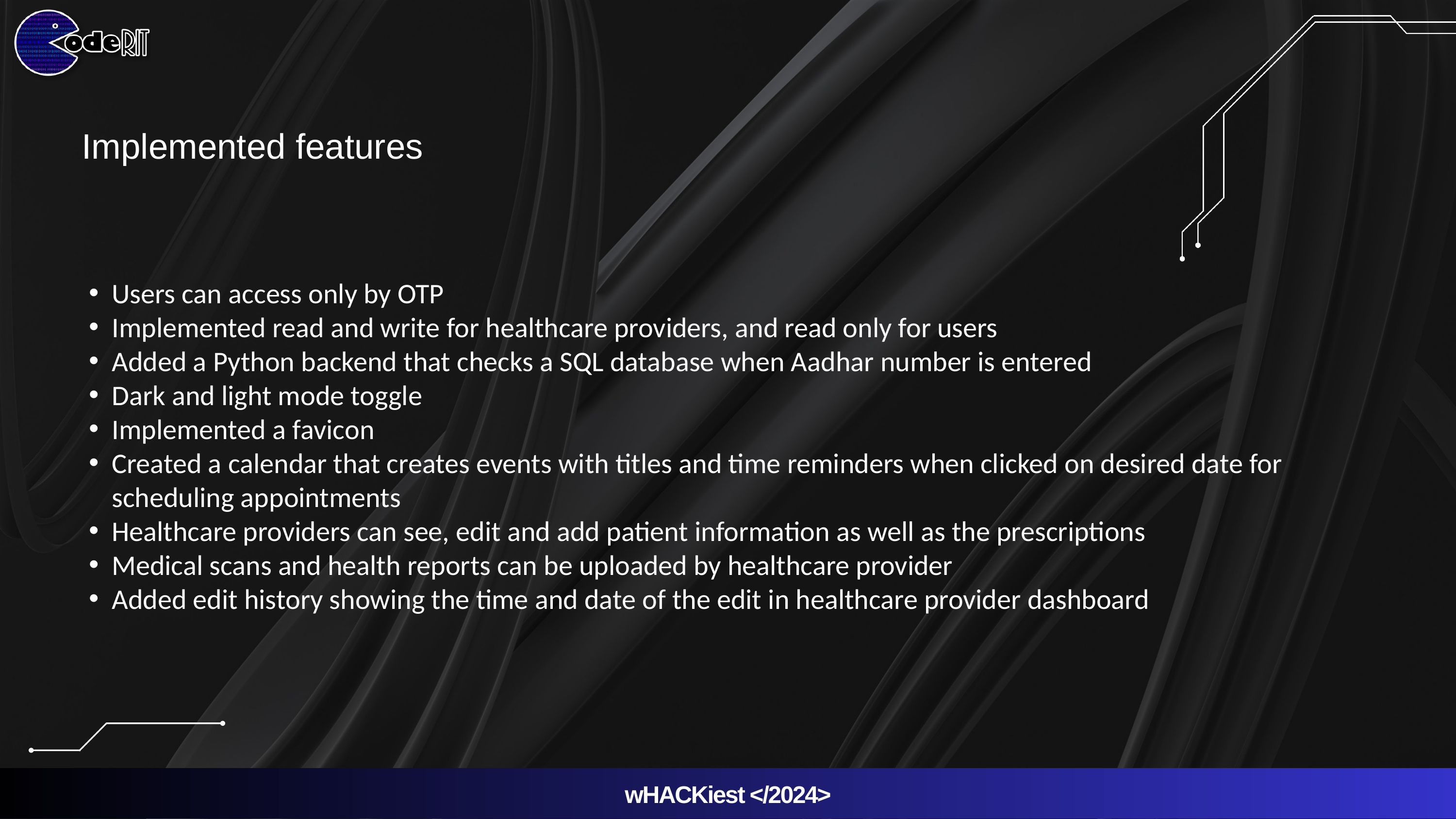

Implemented features
Users can access only by OTP
Implemented read and write for healthcare providers, and read only for users
Added a Python backend that checks a SQL database when Aadhar number is entered
Dark and light mode toggle
Implemented a favicon
Created a calendar that creates events with titles and time reminders when clicked on desired date for scheduling appointments
Healthcare providers can see, edit and add patient information as well as the prescriptions
Medical scans and health reports can be uploaded by healthcare provider
Added edit history showing the time and date of the edit in healthcare provider dashboard

wHACKiest </2024>